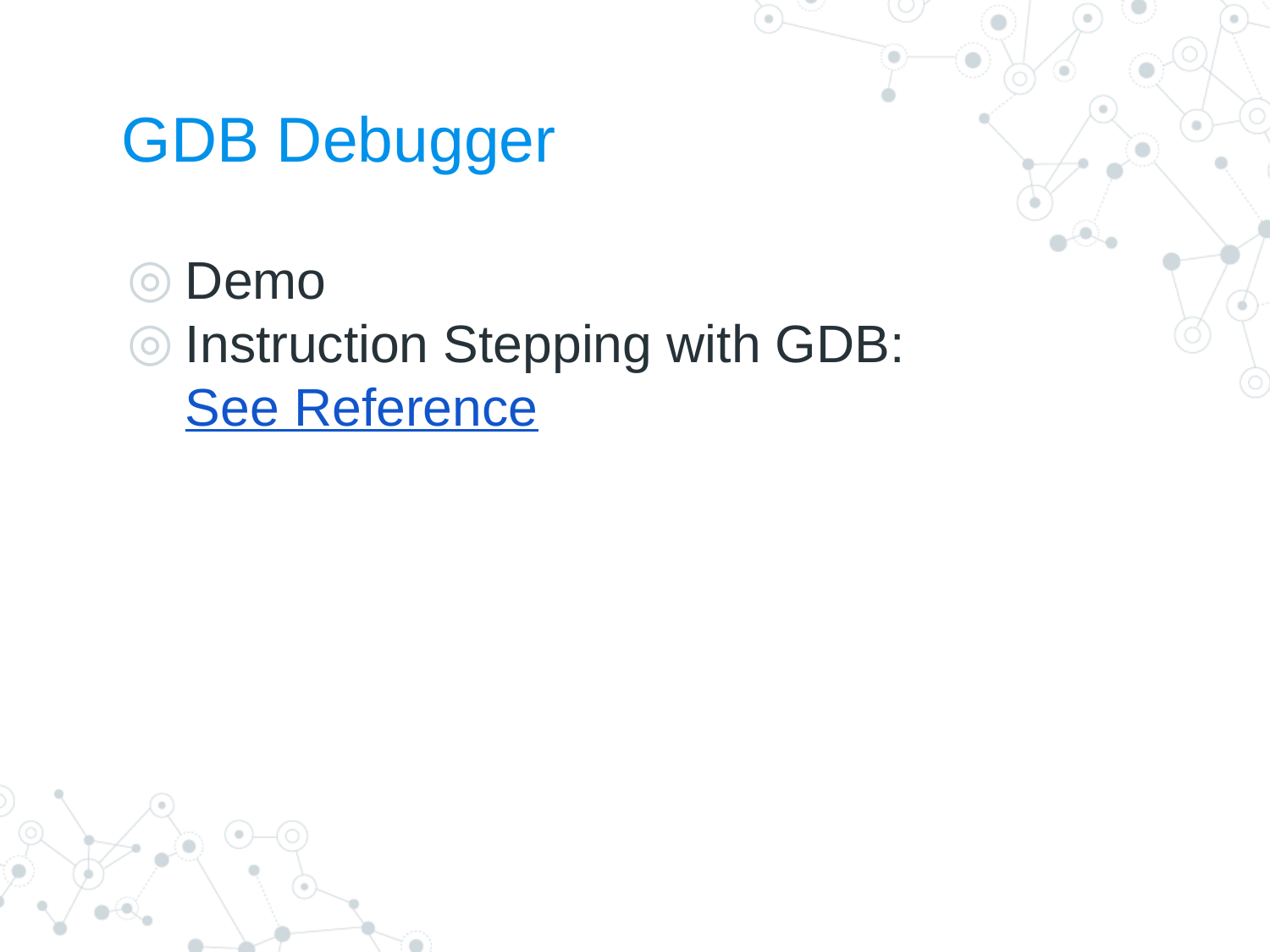

# GDB Debugger
Demo
Instruction Stepping with GDB:
See Reference